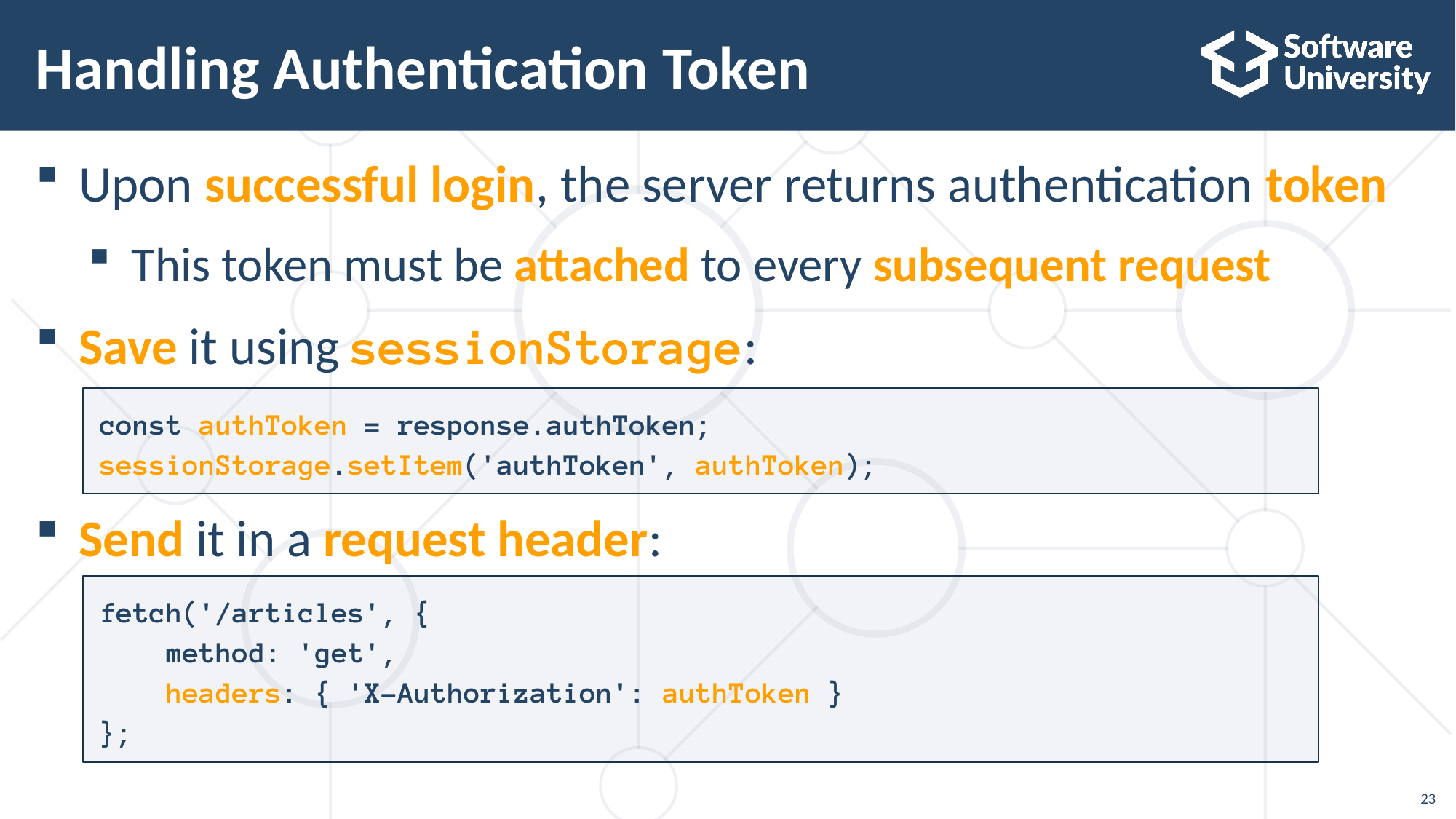

# Handling Authentication Token
Upon successful login, the server returns authentication token
This token must be attached to every subsequent request
Save it using sessionStorage:
Send it in a request header:
const authToken = response.authToken;
sessionStorage.setItem('authToken', authToken);
fetch('/articles', {
    method: 'get',
    headers: { 'X-Authorization': authToken }
};
23